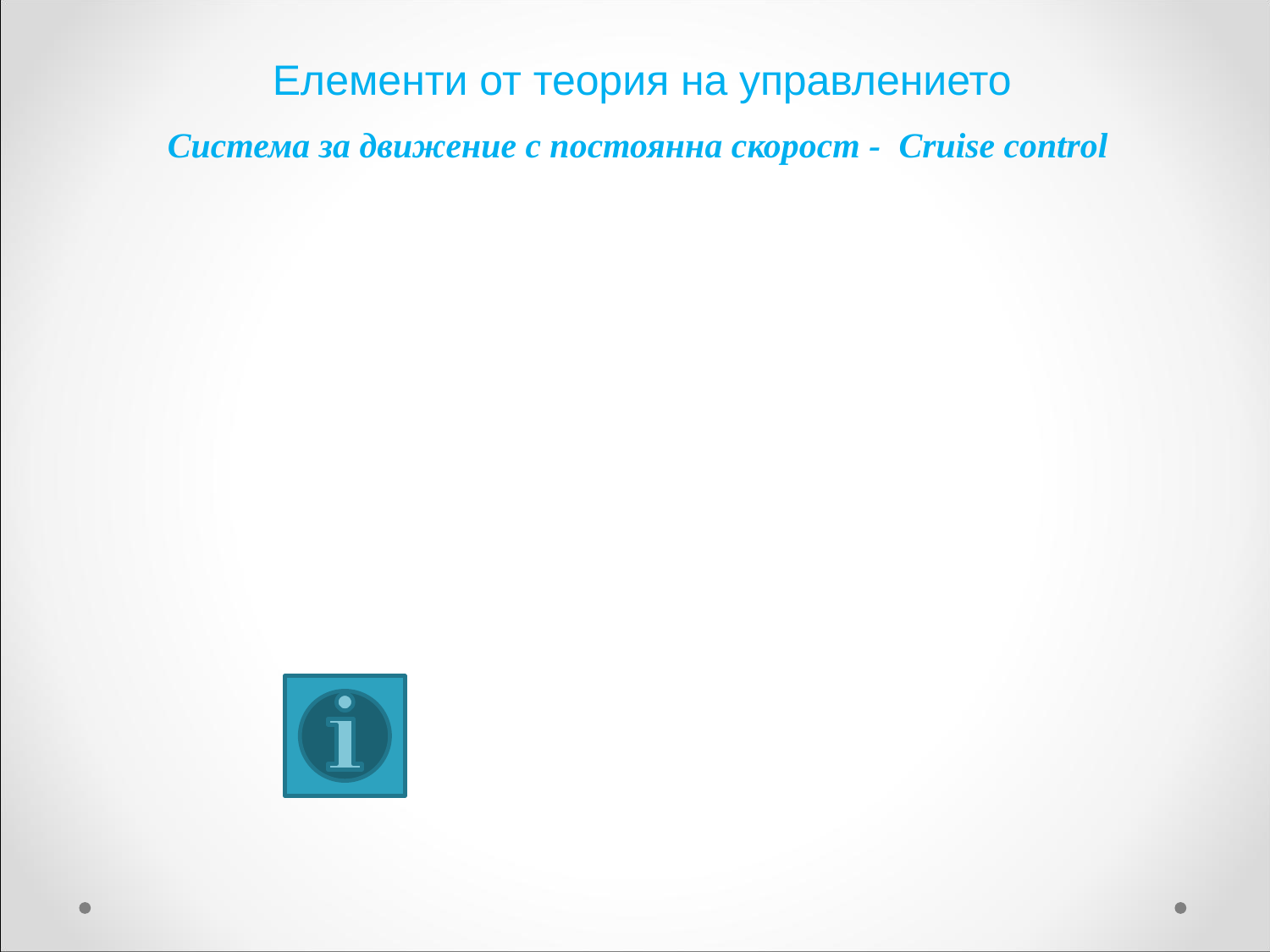

Елементи от теория на управлението
Система за движение с постоянна скорост -  Cruise control